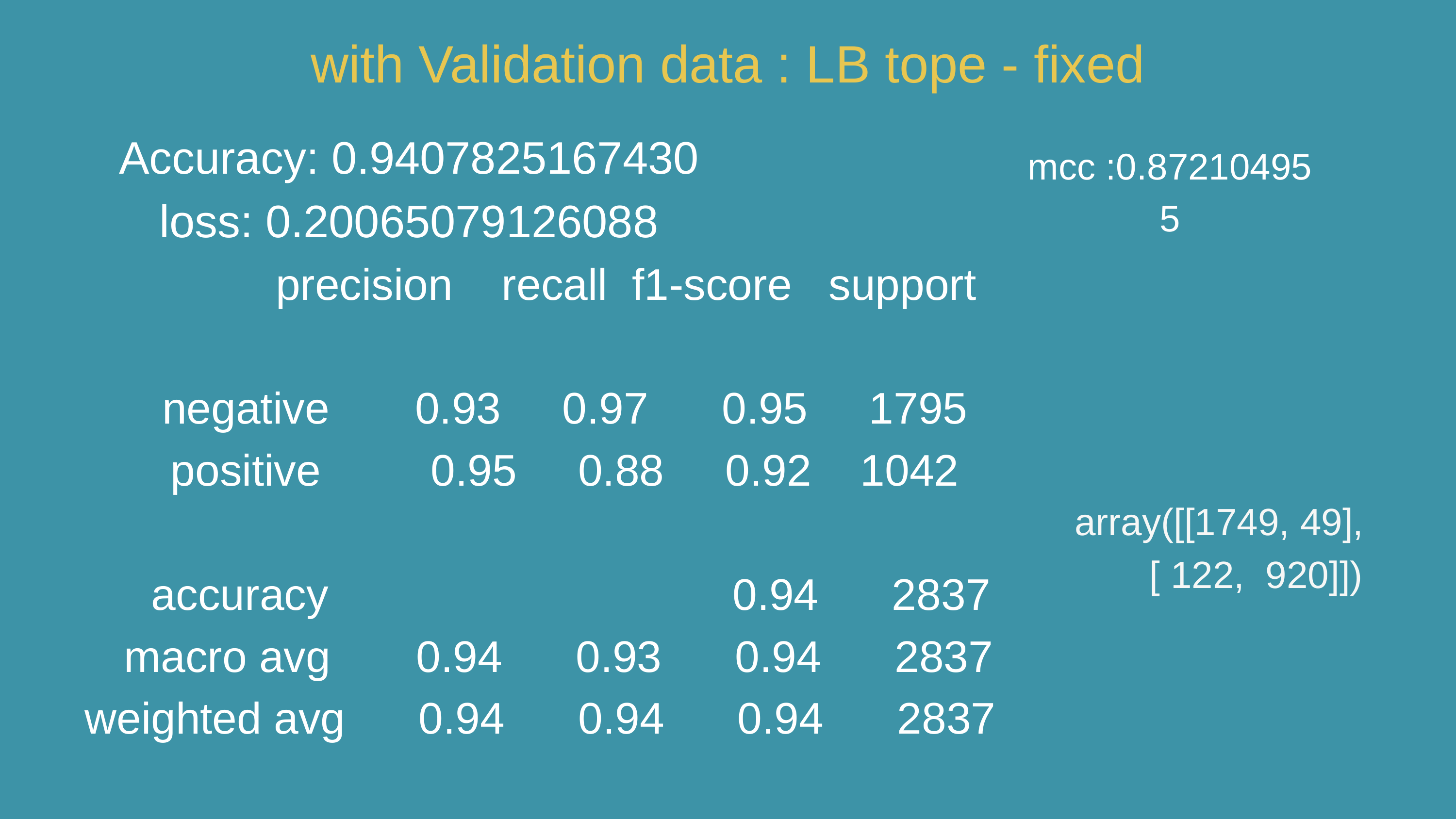

with Validation data : LB tope - fixed

Accuracy: 0.9407825167430
loss: 0.20065079126088
mcc :0.872104955
              precision    recall  f1-score   support

    negative       0.93     0.97      0.95     1795
    positive         0.95     0.88     0.92    1042

     accuracy                                 0.94      2837
   macro avg       0.94      0.93      0.94      2837
weighted avg      0.94      0.94      0.94      2837
array([[1749, 49],
       [ 122,  920]])